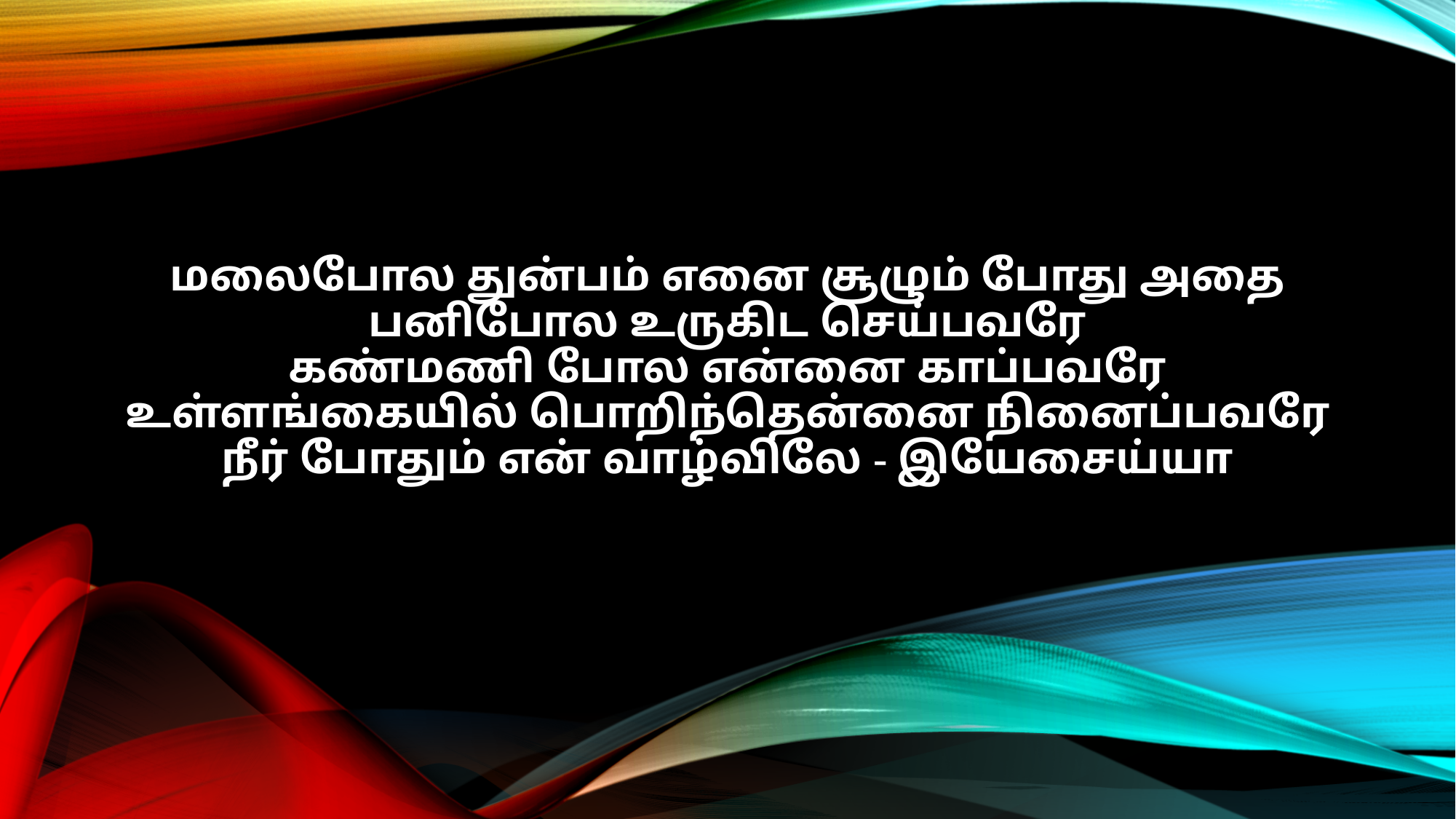

மலைபோல துன்பம் எனை சூழும் போது அதை
பனிபோல உருகிட செய்பவரே
கண்மணி போல என்னை காப்பவரே
உள்ளங்கையில் பொறிந்தென்னை நினைப்பவரே
நீர் போதும் என் வாழ்விலே - இயேசைய்யா